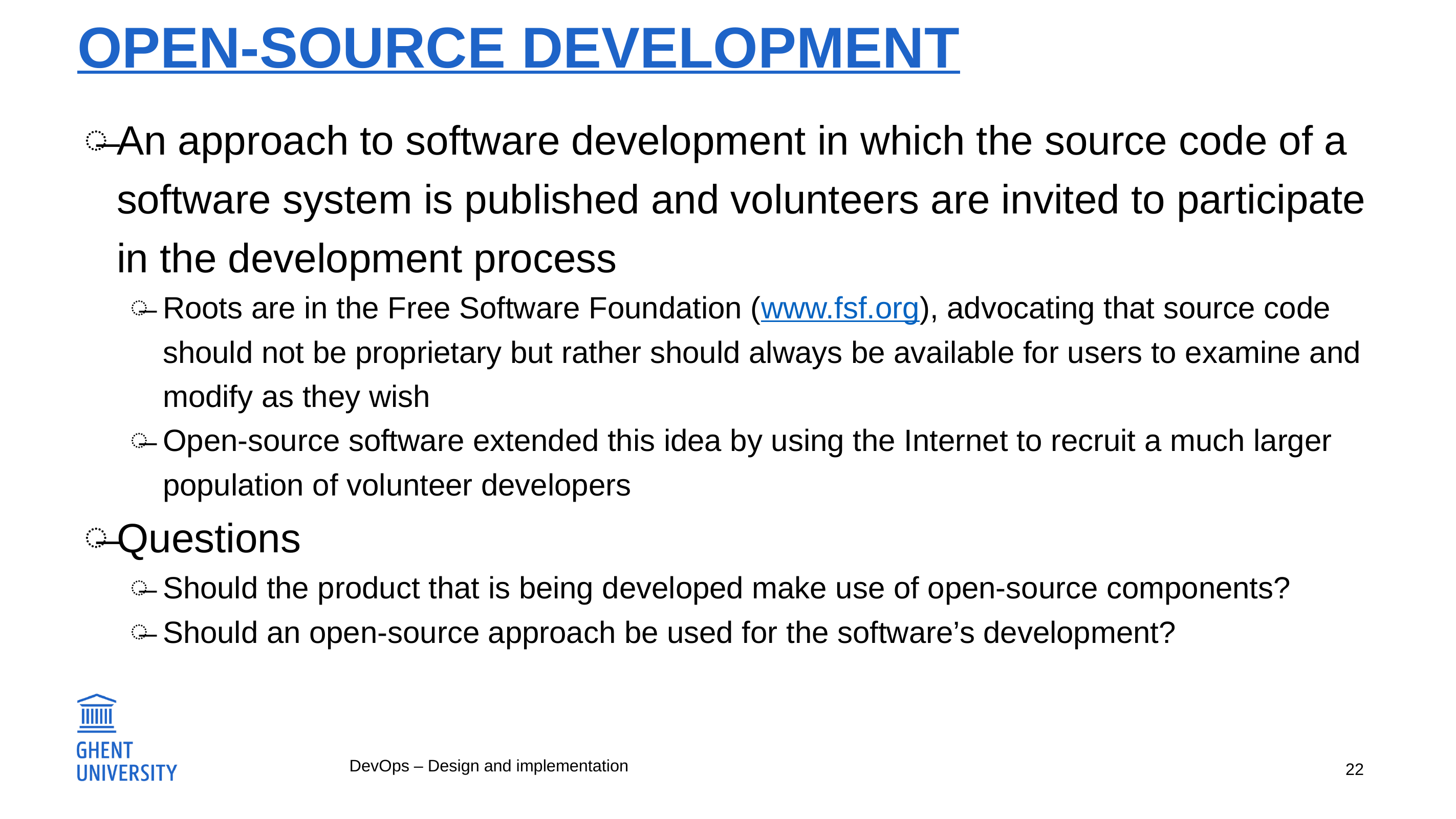

# Open-source development
An approach to software development in which the source code of a software system is published and volunteers are invited to participate in the development process
Roots are in the Free Software Foundation (www.fsf.org), advocating that source code should not be proprietary but rather should always be available for users to examine and modify as they wish
Open-source software extended this idea by using the Internet to recruit a much larger population of volunteer developers
Questions
Should the product that is being developed make use of open-source components?
Should an open-source approach be used for the software’s development?